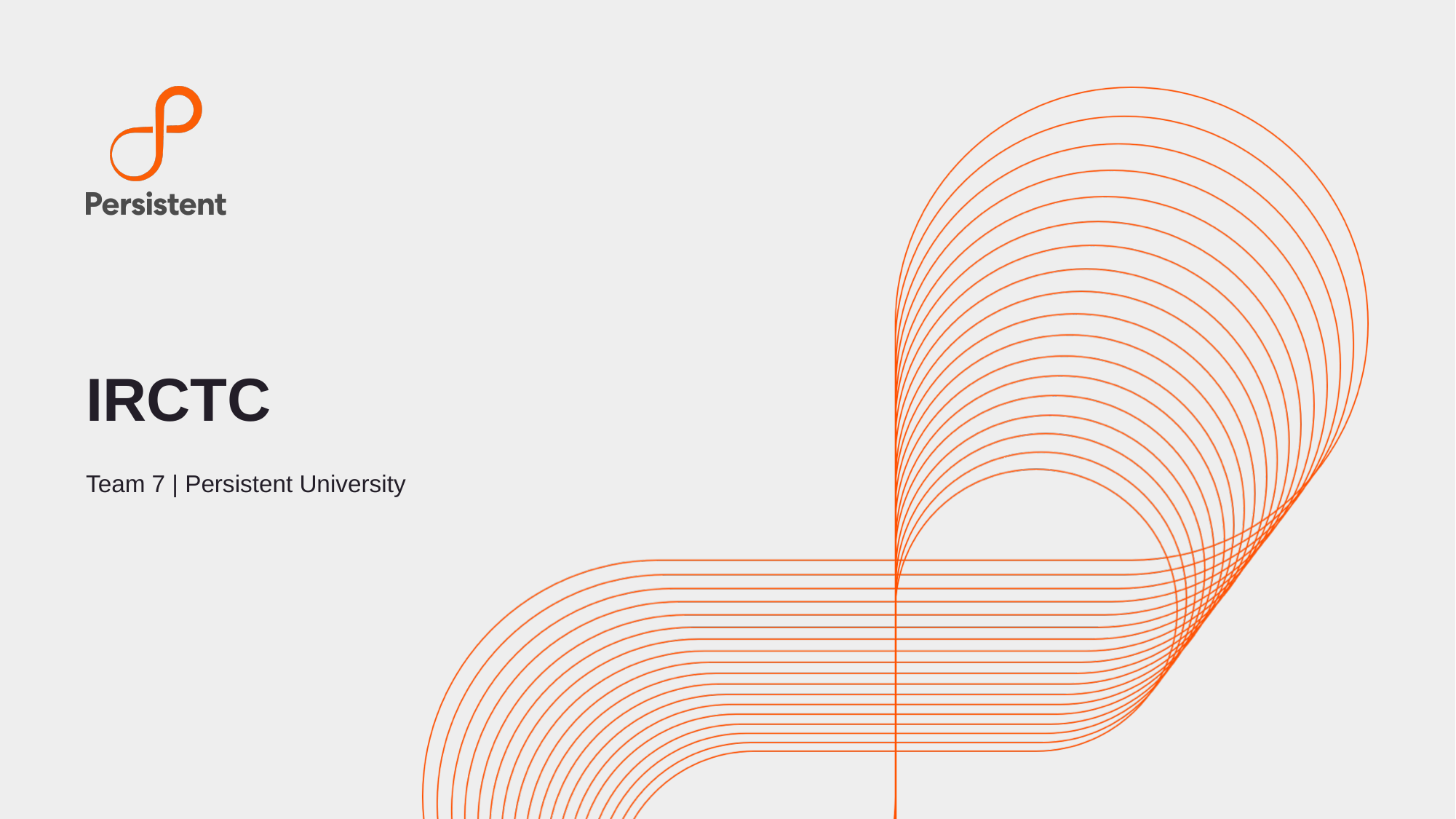

# IRCTC
Team 7 | Persistent University